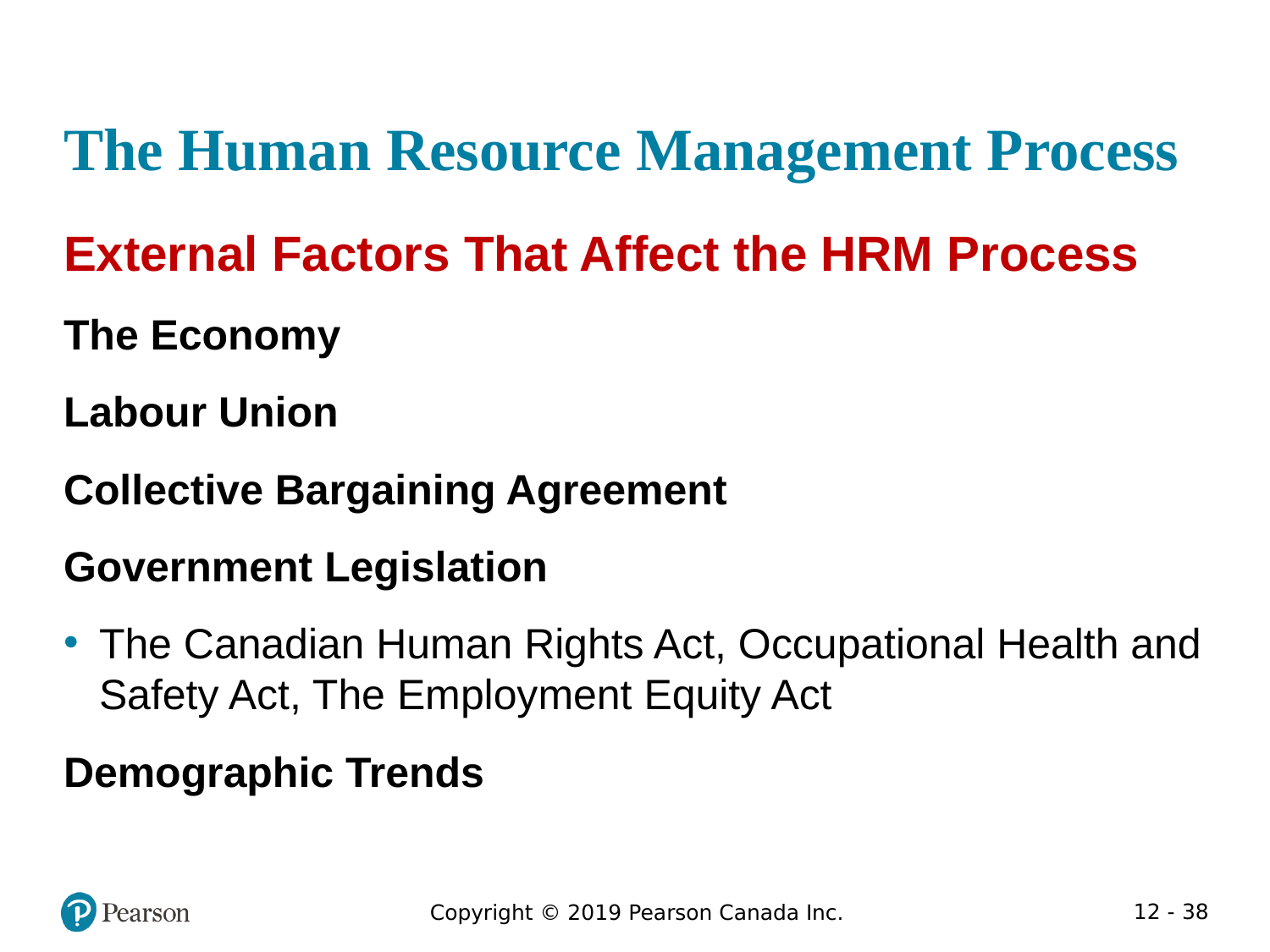

# The Human Resource Management Process
External Factors That Affect the HRM Process
The Economy
Labour Union
Collective Bargaining Agreement
Government Legislation
The Canadian Human Rights Act, Occupational Health and Safety Act, The Employment Equity Act
Demographic Trends